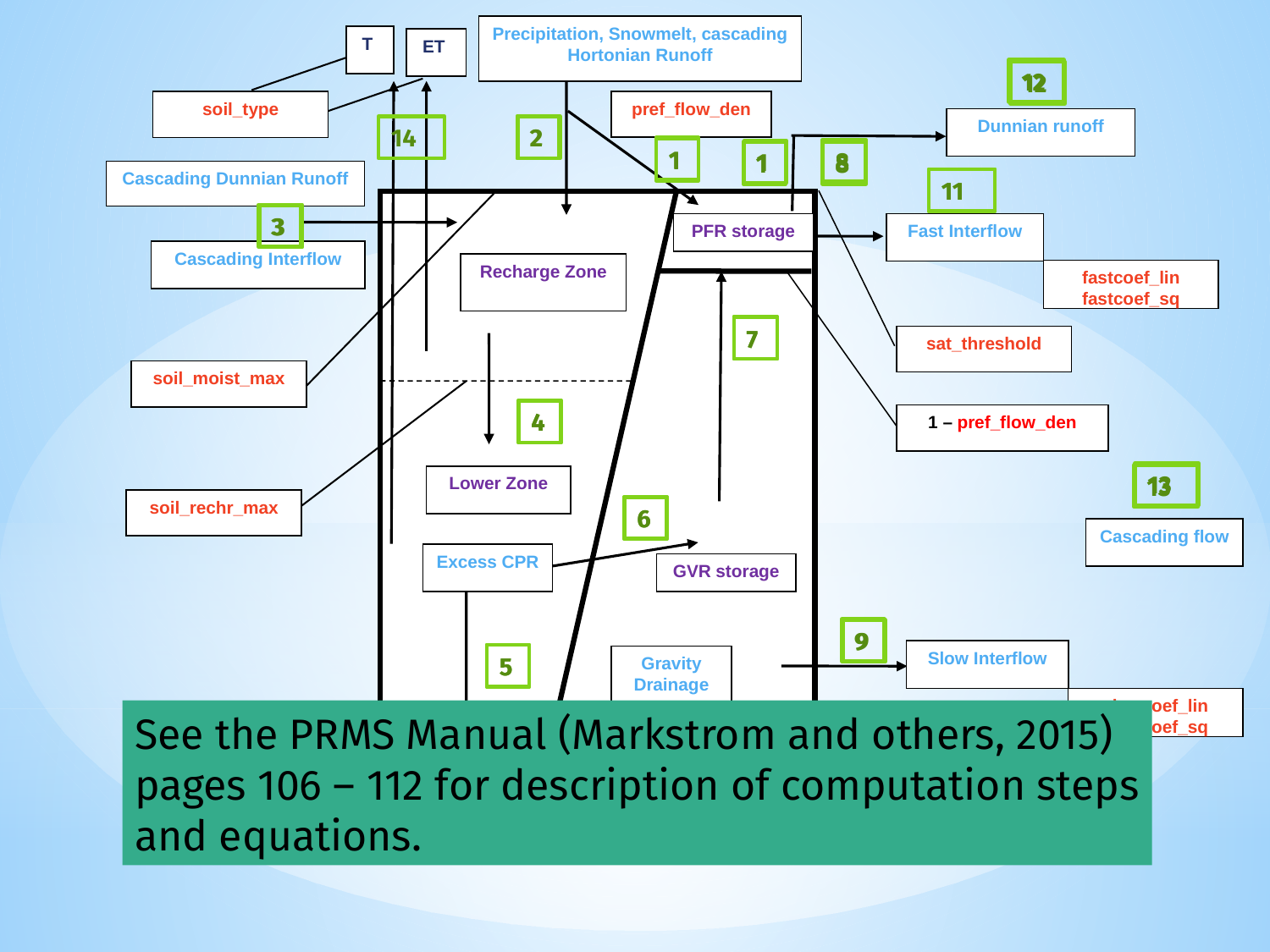

Precipitation, Snowmelt, cascading Hortonian Runoff
T
ET

pref_flow_den
Dunnian runoff

Cascading Dunnian Runoff

Fast Interflow

Cascading Interflow
Recharge Zone

sat_threshold

soil_moist_max

1 – pref_flow_den
Lower Zone
soil_rechr_max

Excess CPR

Slow Interflow
Gravity Drainage

Recharge

12
12

soil_type
14
2
2
1
1
8
1
1
8
11
11
3
3
PFR storage
fastcoef_lin
fastcoef_sq

7
7
4
4
13
13
6
6
Cascading flow
GVR storage
9
9
5
5
slowcoef_lin
slowcoef_sq
See the PRMS Manual (Markstrom and others, 2015)
pages 106 – 112 for description of computation steps
and equations.

10
10
ssr2gw_rate
sslr2gw_exp
soil2gw_max